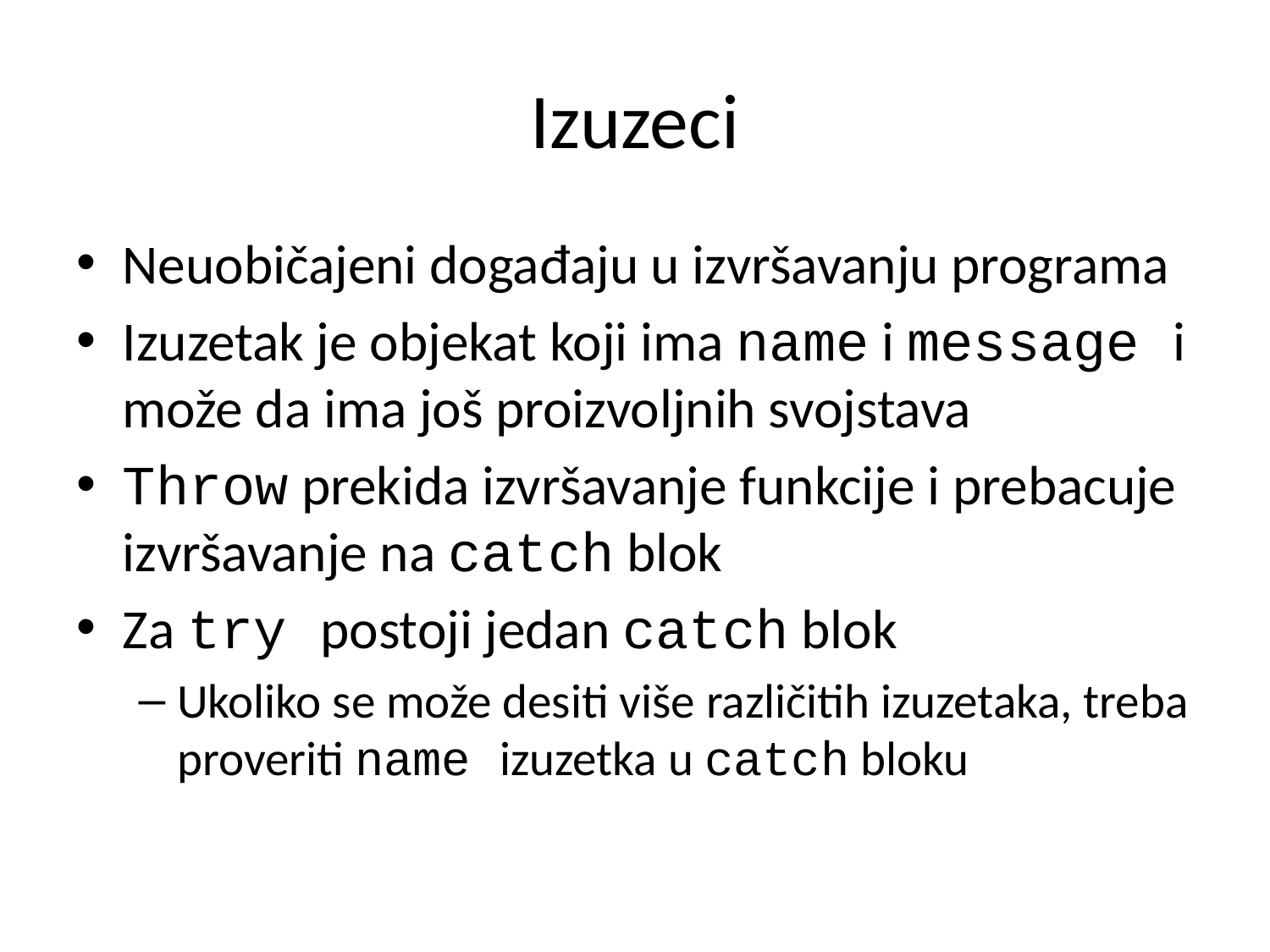

# Izuzeci
Neuobičajeni događaju u izvršavanju programa
Izuzetak je objekat koji ima name i message i može da ima još proizvoljnih svojstava
Throw prekida izvršavanje funkcije i prebacuje izvršavanje na catch blok
Za try postoji jedan catch blok
Ukoliko se može desiti više različitih izuzetaka, treba proveriti name izuzetka u catch bloku